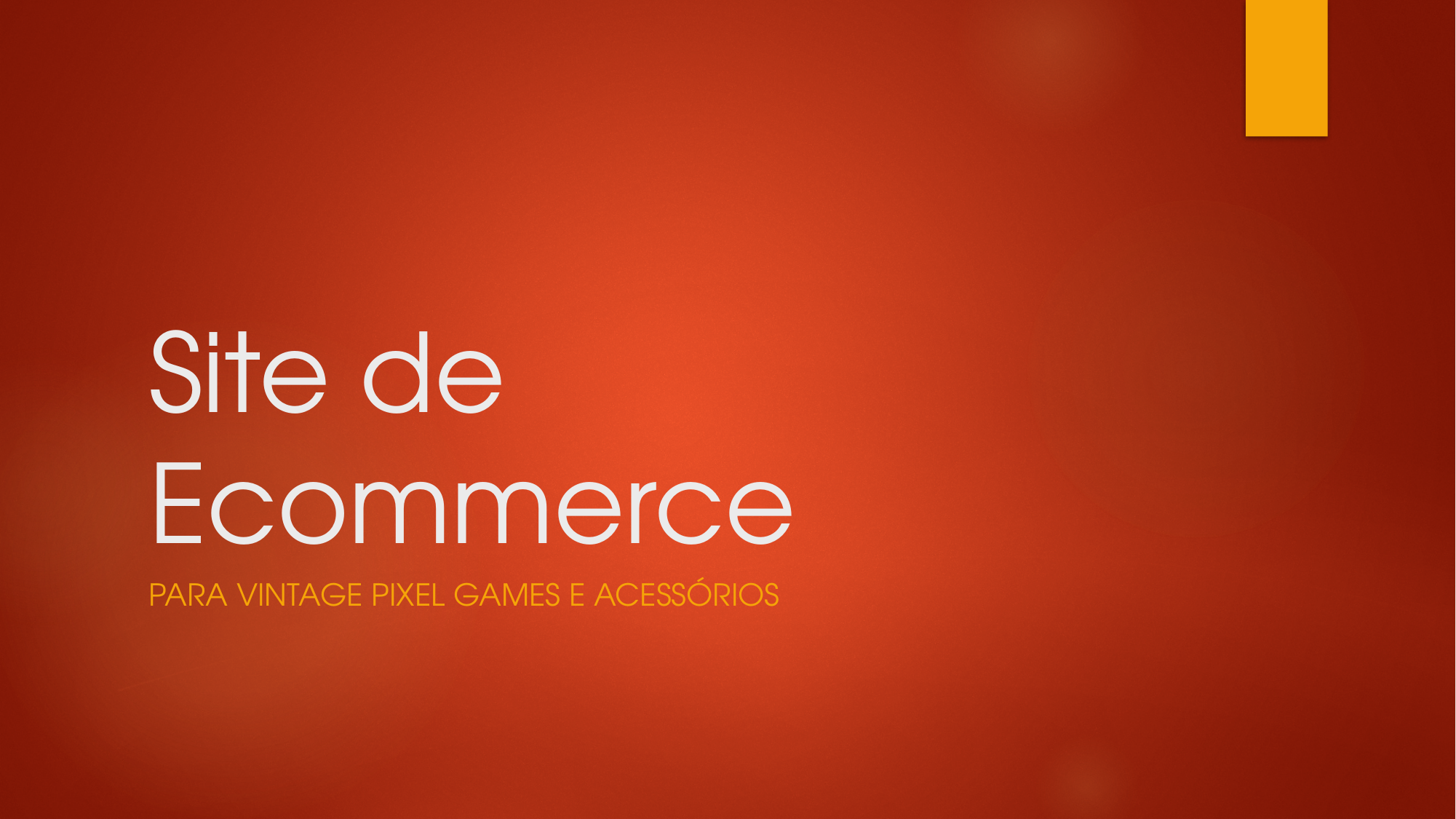

# Site de Ecommerce
Para Vintage Pixel games e acessórios